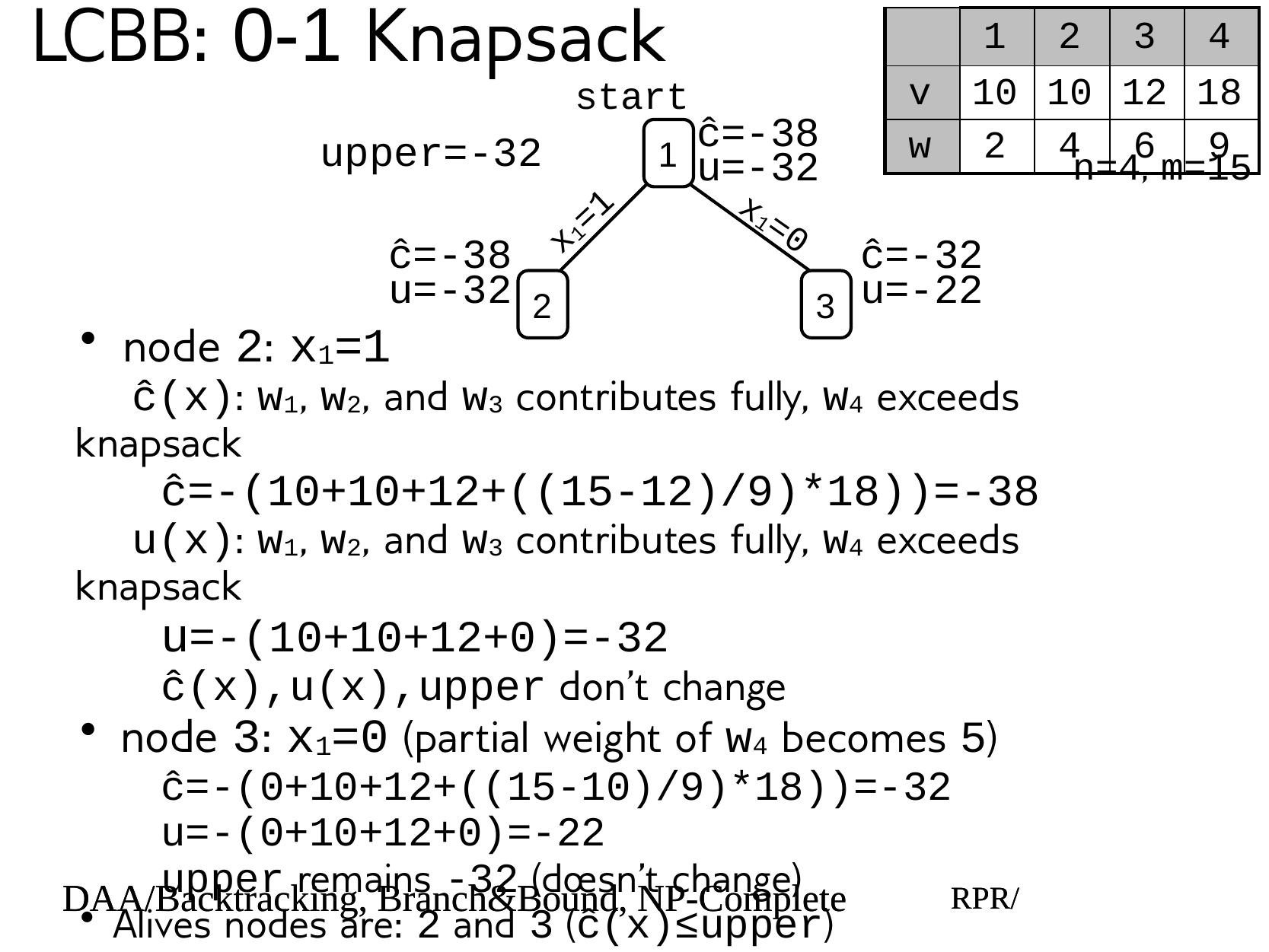

# LCBB: 0-1 Knapsack
|  | 1 | 2 | 3 | 4 |
| --- | --- | --- | --- | --- |
| v | 10 | 10 | 12 | 18 |
| w | 2 | 4 | 6 | 9 |
start
1
ĉ=-38
u=-32
upper=-32
n=4, m=15

x1=1

x1=0
ĉ=-38
u=-32
ĉ=-32
u=-22
2
3
node 2: x1=1
ĉ(x): w1, w2, and w3 contributes fully, w4 exceeds knapsack
ĉ=-(10+10+12+((15-12)/9)*18))=-38
u(x): w1, w2, and w3 contributes fully, w4 exceeds knapsack
u=-(10+10+12+0)=-32
ĉ(x),u(x),upper don’t change
node 3: x1=0 (partial weight of w4 becomes 5)
ĉ=-(0+10+12+((15-10)/9)*18))=-32
u=-(0+10+12+0)=-22
upper remains -32 (doesn’t change)
Alives nodes are: 2 and 3 (ĉ(x)≤upper)
DAA/Backtracking, Branch&Bound, NP-Complete
RPR/
11